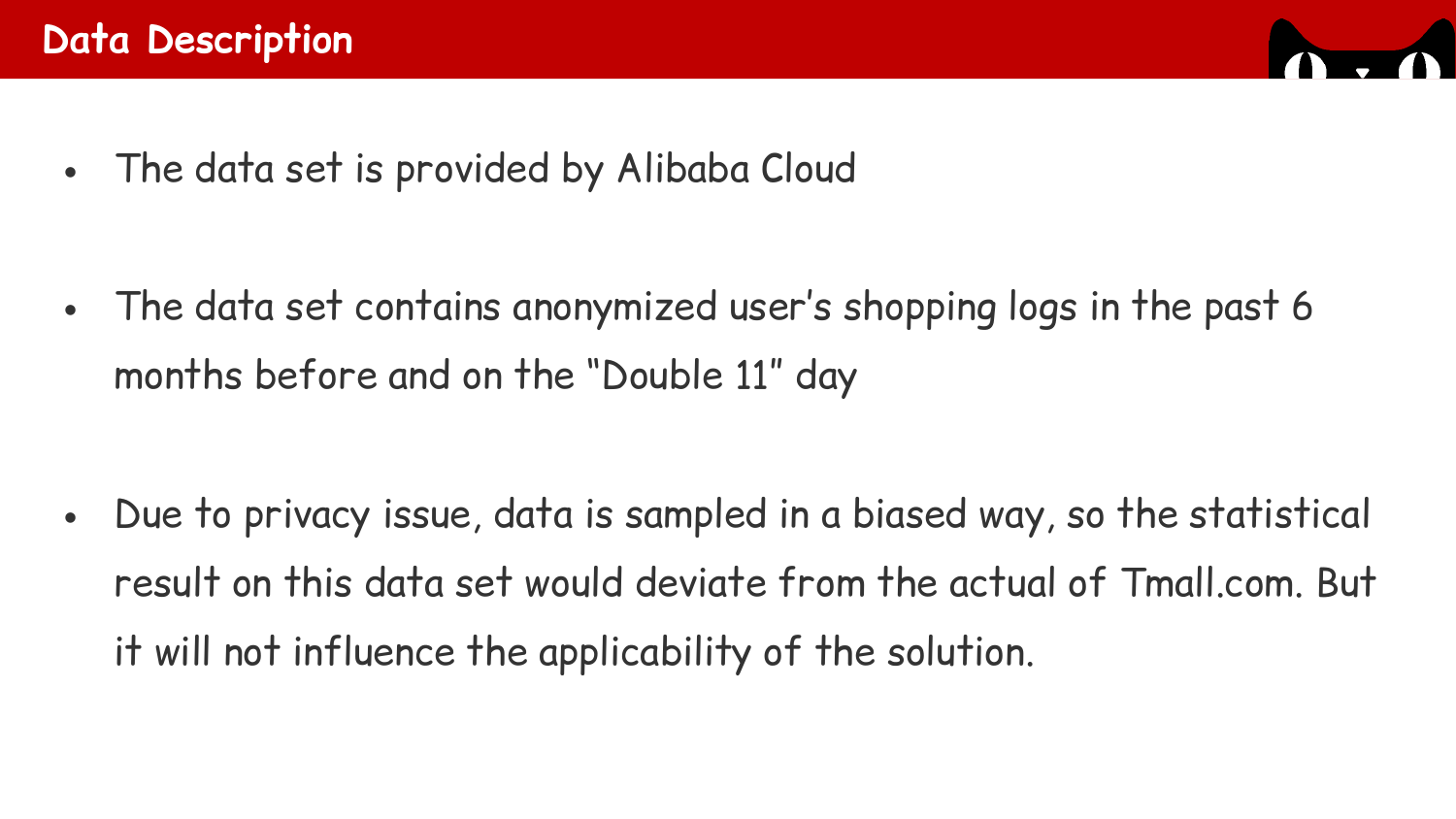

Data Description
The data set is provided by Alibaba Cloud

The data set contains anonymized user’s shopping logs in the past 6 months before and on the “Double 11” day

Due to privacy issue, data is sampled in a biased way, so the statistical result on this data set would deviate from the actual of Tmall.com. But it will not influence the applicability of the solution.